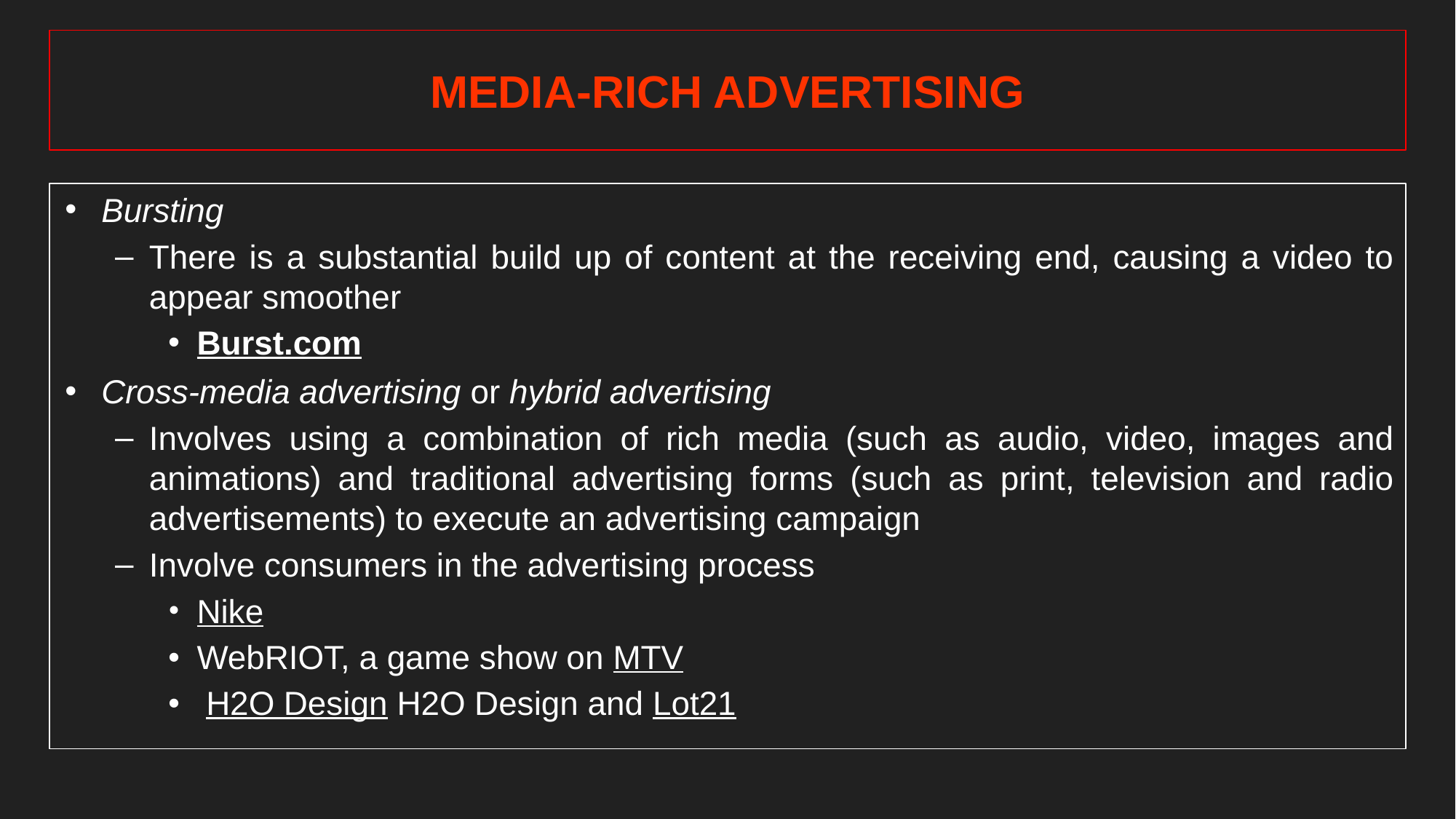

# MEDIA-RICH ADVERTISING
Bursting
There is a substantial build up of content at the receiving end, causing a video to appear smoother
Burst.com
Cross-media advertising or hybrid advertising
Involves using a combination of rich media (such as audio, video, images and animations) and traditional advertising forms (such as print, television and radio advertisements) to execute an advertising campaign
Involve consumers in the advertising process
Nike
WebRIOT, a game show on MTV
 H2O Design H2O Design and Lot21